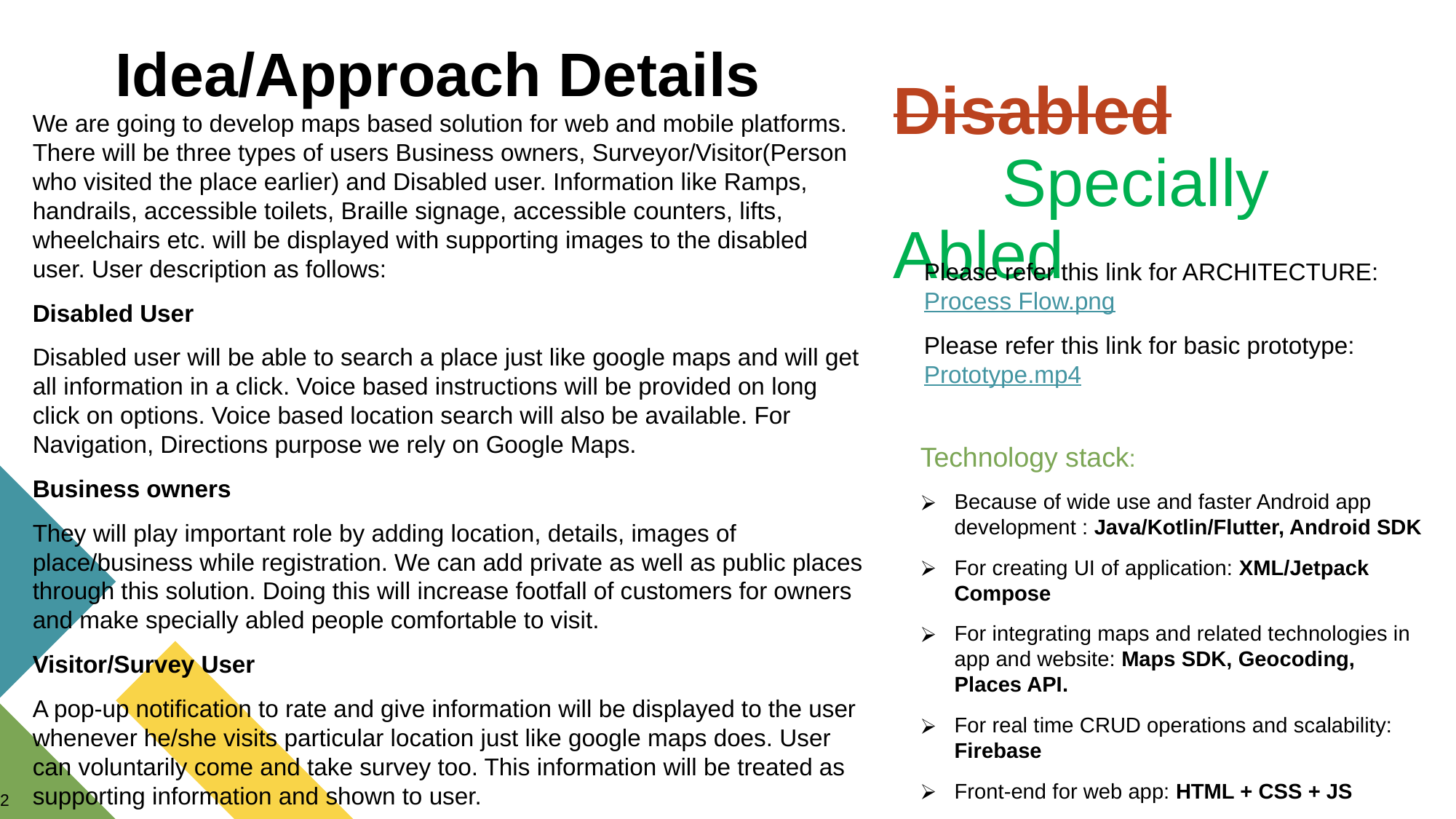

# Idea/Approach Details
Disabled
	Specially Abled
We are going to develop maps based solution for web and mobile platforms. There will be three types of users Business owners, Surveyor/Visitor(Person who visited the place earlier) and Disabled user. Information like Ramps, handrails, accessible toilets, Braille signage, accessible counters, lifts, wheelchairs etc. will be displayed with supporting images to the disabled user. User description as follows:
Disabled User
Disabled user will be able to search a place just like google maps and will get all information in a click. Voice based instructions will be provided on long click on options. Voice based location search will also be available. For Navigation, Directions purpose we rely on Google Maps.
Business owners
They will play important role by adding location, details, images of place/business while registration. We can add private as well as public places through this solution. Doing this will increase footfall of customers for owners and make specially abled people comfortable to visit.
Visitor/Survey User
A pop-up notification to rate and give information will be displayed to the user whenever he/she visits particular location just like google maps does. User can voluntarily come and take survey too. This information will be treated as supporting information and shown to user.
Please refer this link for ARCHITECTURE: Process Flow.png
Please refer this link for basic prototype: Prototype.mp4
Technology stack:
Because of wide use and faster Android app development : Java/Kotlin/Flutter, Android SDK
For creating UI of application: XML/Jetpack Compose
For integrating maps and related technologies in app and website: Maps SDK, Geocoding, Places API.
For real time CRUD operations and scalability: Firebase
Front-end for web app: HTML + CSS + JS

2